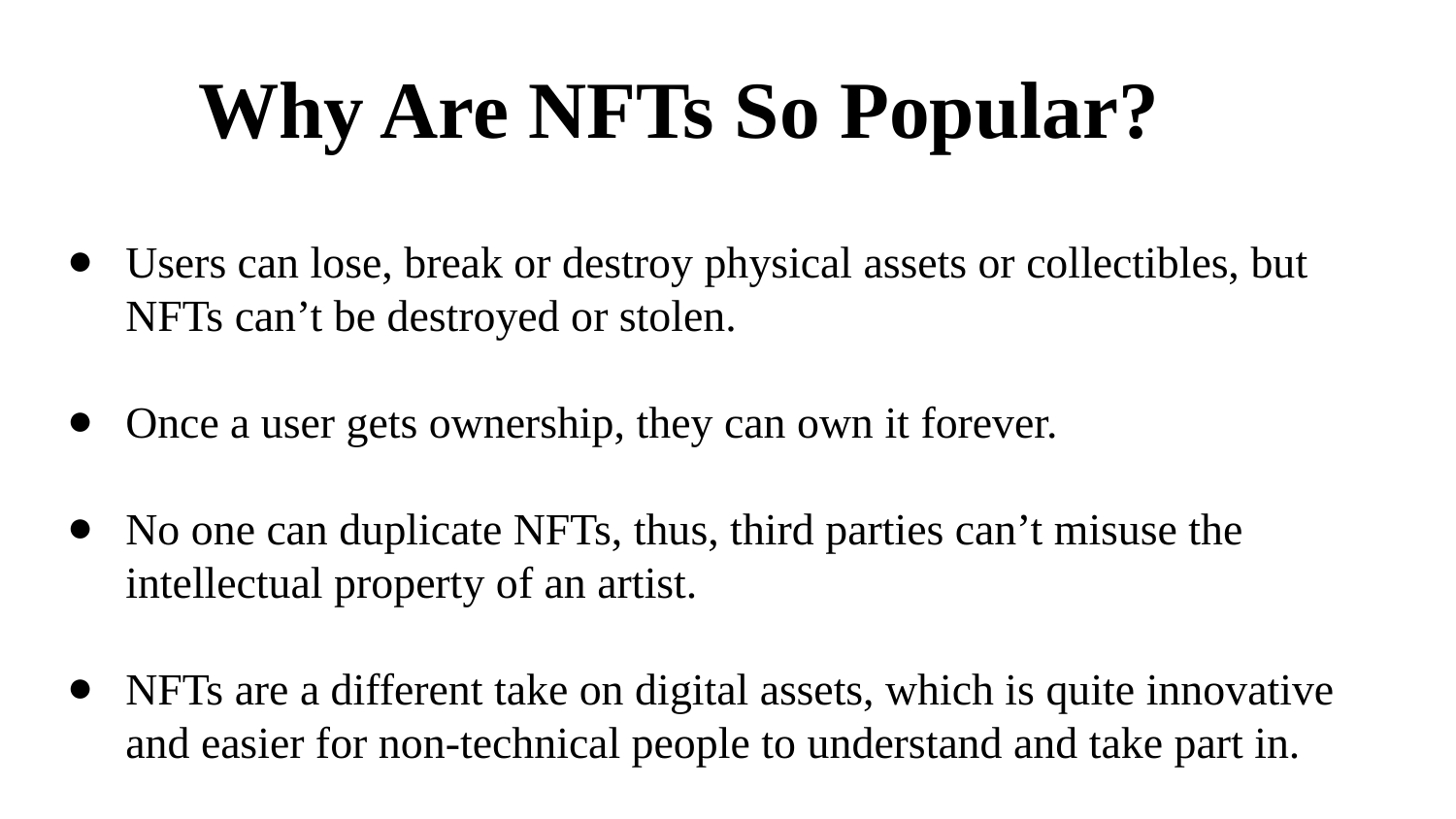

Why Are NFTs So Popular?
Users can lose, break or destroy physical assets or collectibles, but NFTs can’t be destroyed or stolen.

Once a user gets ownership, they can own it forever.

No one can duplicate NFTs, thus, third parties can’t misuse the intellectual property of an artist.

NFTs are a different take on digital assets, which is quite innovative and easier for non-technical people to understand and take part in.